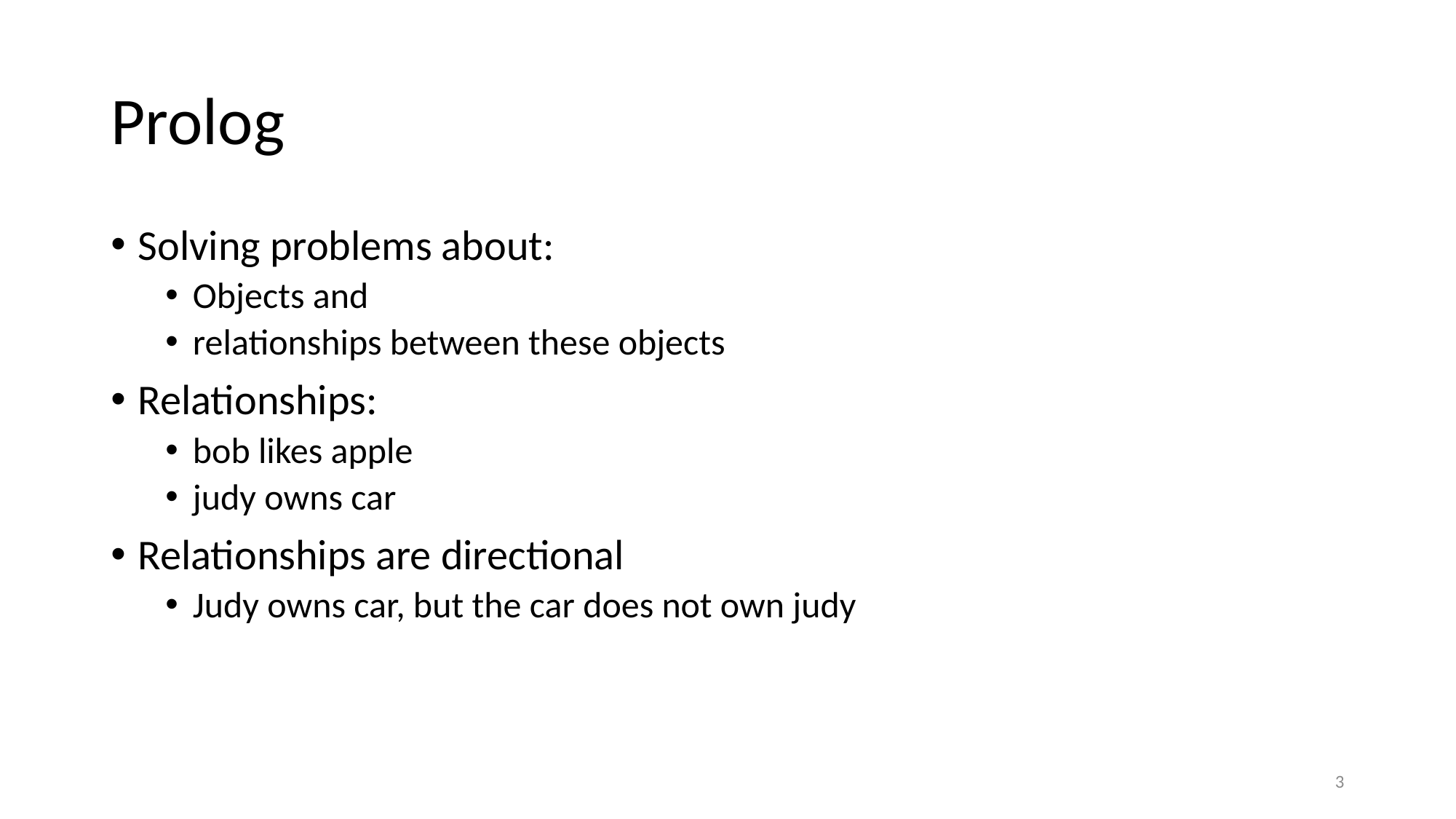

# Prolog
Solving problems about:
Objects and
relationships between these objects
Relationships:
bob likes apple
judy owns car
Relationships are directional
Judy owns car, but the car does not own judy
3